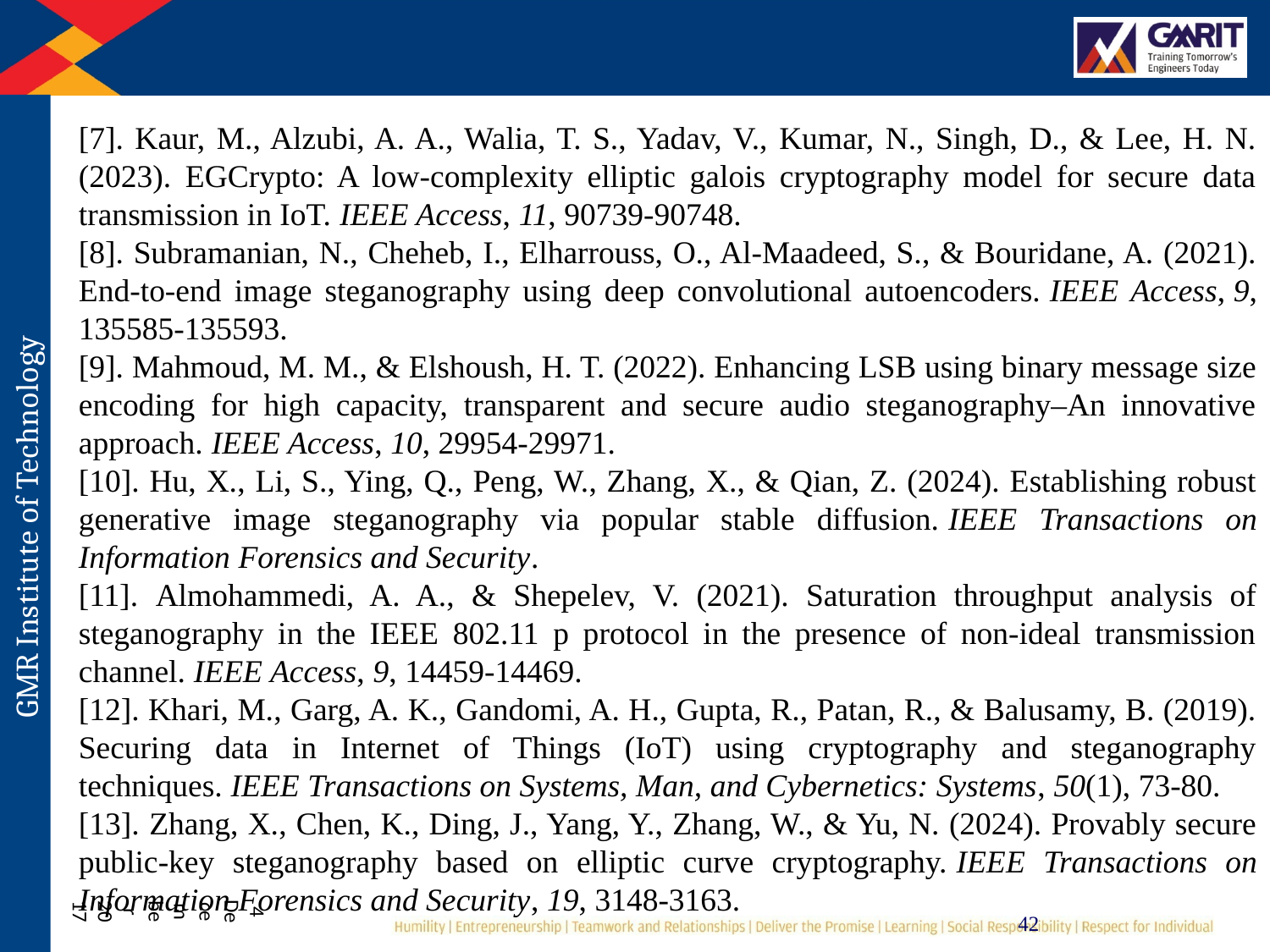

[7]. Kaur, M., Alzubi, A. A., Walia, T. S., Yadav, V., Kumar, N., Singh, D., & Lee, H. N. (2023). EGCrypto: A low-complexity elliptic galois cryptography model for secure data transmission in IoT. IEEE Access, 11, 90739-90748.
[8]. Subramanian, N., Cheheb, I., Elharrouss, O., Al-Maadeed, S., & Bouridane, A. (2021). End-to-end image steganography using deep convolutional autoencoders. IEEE Access, 9, 135585-135593.
[9]. Mahmoud, M. M., & Elshoush, H. T. (2022). Enhancing LSB using binary message size encoding for high capacity, transparent and secure audio steganography–An innovative approach. IEEE Access, 10, 29954-29971.
[10]. Hu, X., Li, S., Ying, Q., Peng, W., Zhang, X., & Qian, Z. (2024). Establishing robust generative image steganography via popular stable diffusion. IEEE Transactions on Information Forensics and Security.
[11]. Almohammedi, A. A., & Shepelev, V. (2021). Saturation throughput analysis of steganography in the IEEE 802.11 p protocol in the presence of non-ideal transmission channel. IEEE Access, 9, 14459-14469.
[12]. Khari, M., Garg, A. K., Gandomi, A. H., Gupta, R., Patan, R., & Balusamy, B. (2019). Securing data in Internet of Things (IoT) using cryptography and steganography techniques. IEEE Transactions on Systems, Man, and Cybernetics: Systems, 50(1), 73-80.
[13]. Zhang, X., Chen, K., Ding, J., Yang, Y., Zhang, W., & Yu, N. (2024). Provably secure public-key steganography based on elliptic curve cryptography. IEEE Transactions on Information Forensics and Security, 19, 3148-3163.

4 December 2017
42